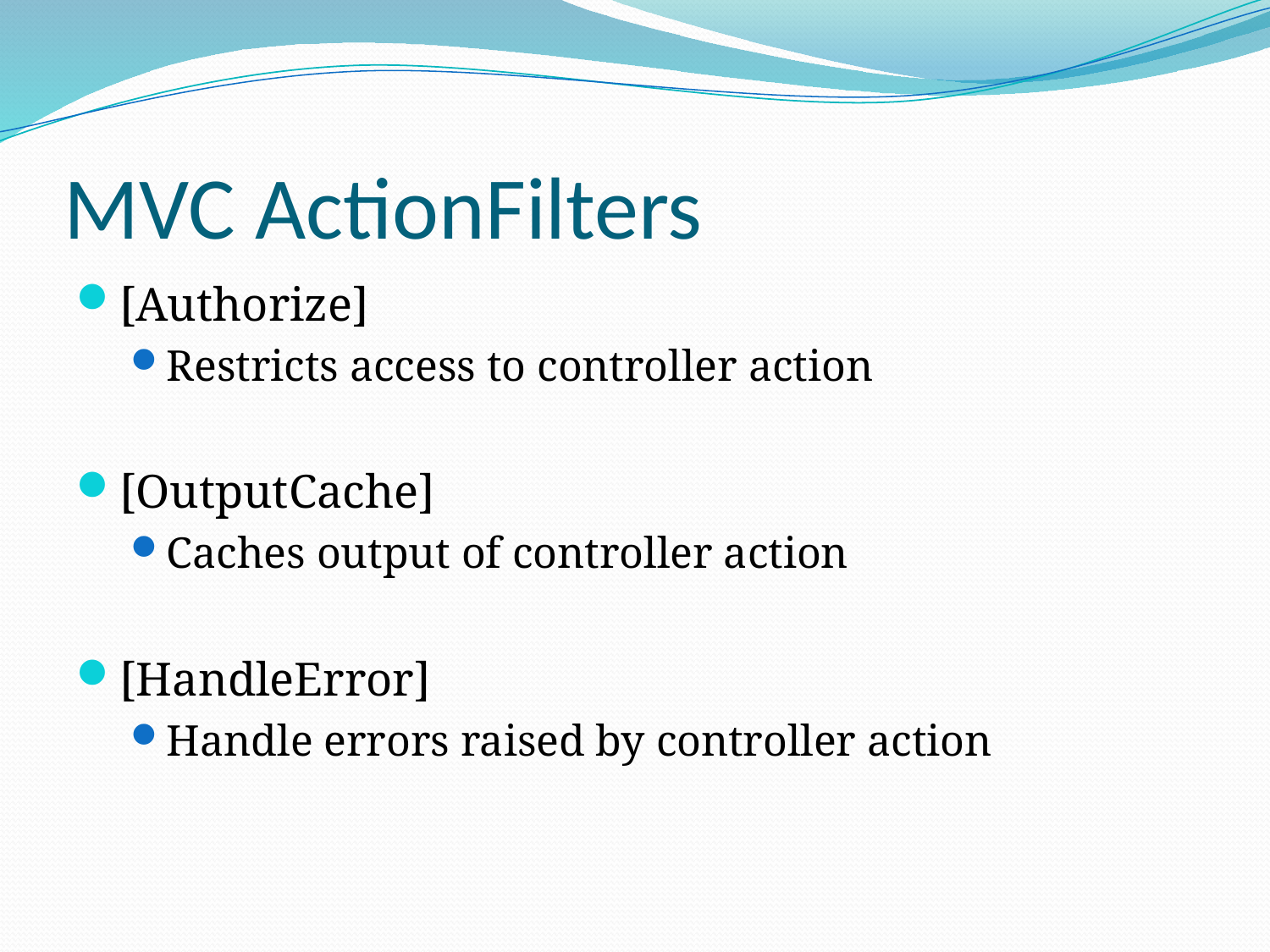

# MVC ActionFilters
[Authorize]
Restricts access to controller action

[OutputCache]
Caches output of controller action

[HandleError]
Handle errors raised by controller action